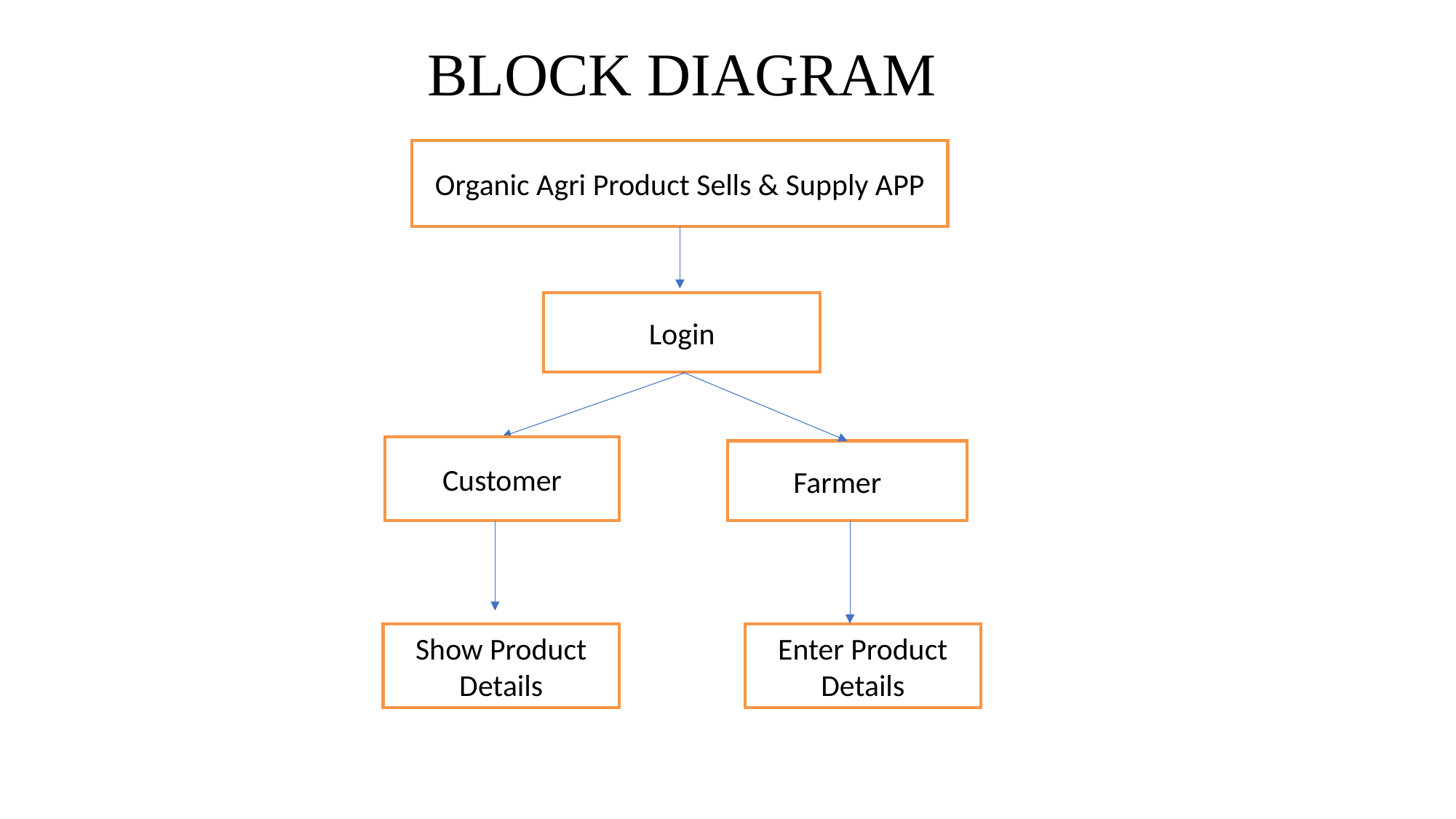

BLOCK DIAGRAM
Organic Agri Product Sells & Supply APP

Login
Customer
                    Farmer
Show Product Details
Enter Product Details